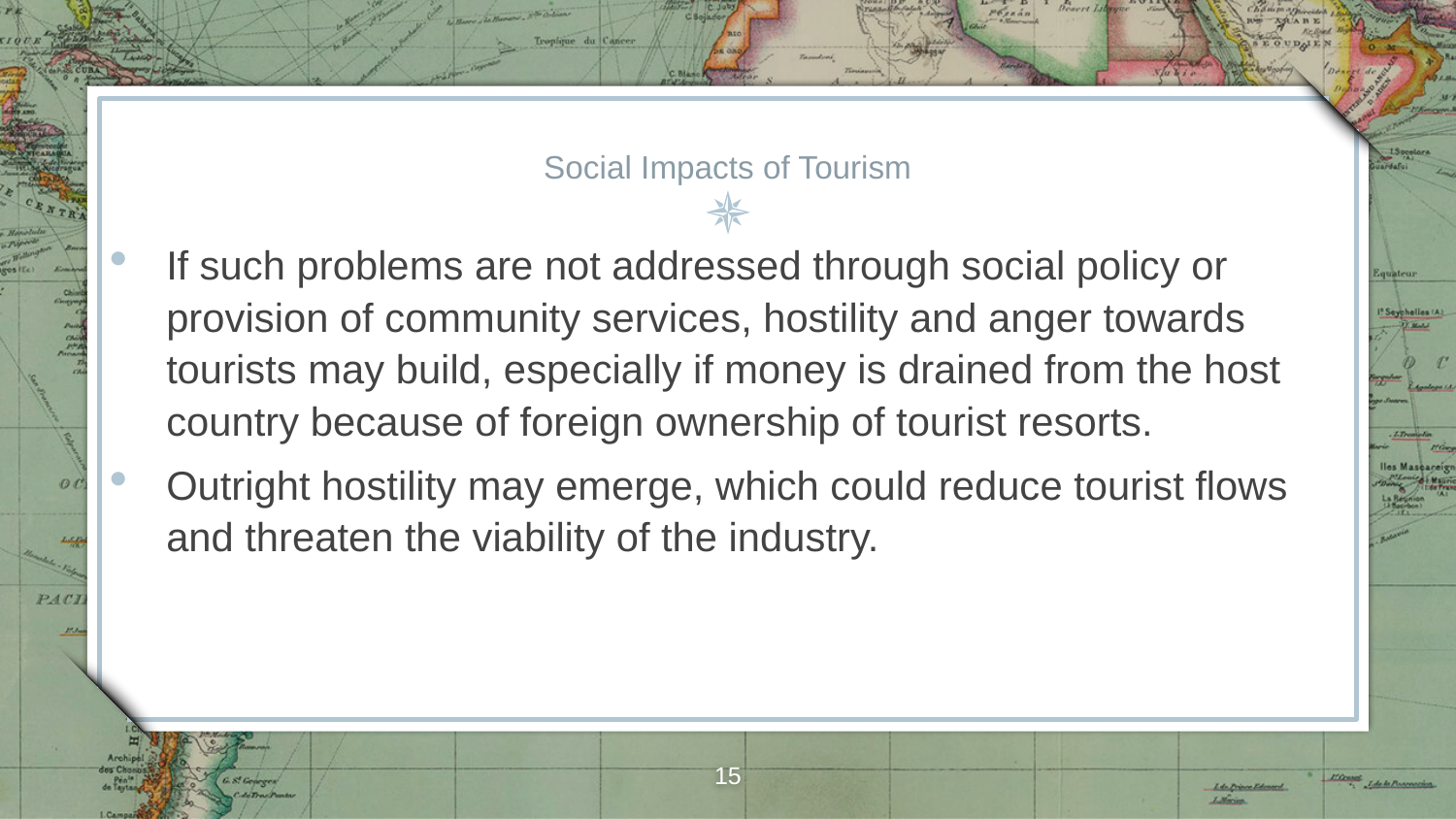

# Social Impacts of Tourism
If such problems are not addressed through social policy or provision of community services, hostility and anger towards tourists may build, especially if money is drained from the host country because of foreign ownership of tourist resorts.
Outright hostility may emerge, which could reduce tourist flows and threaten the viability of the industry.

15